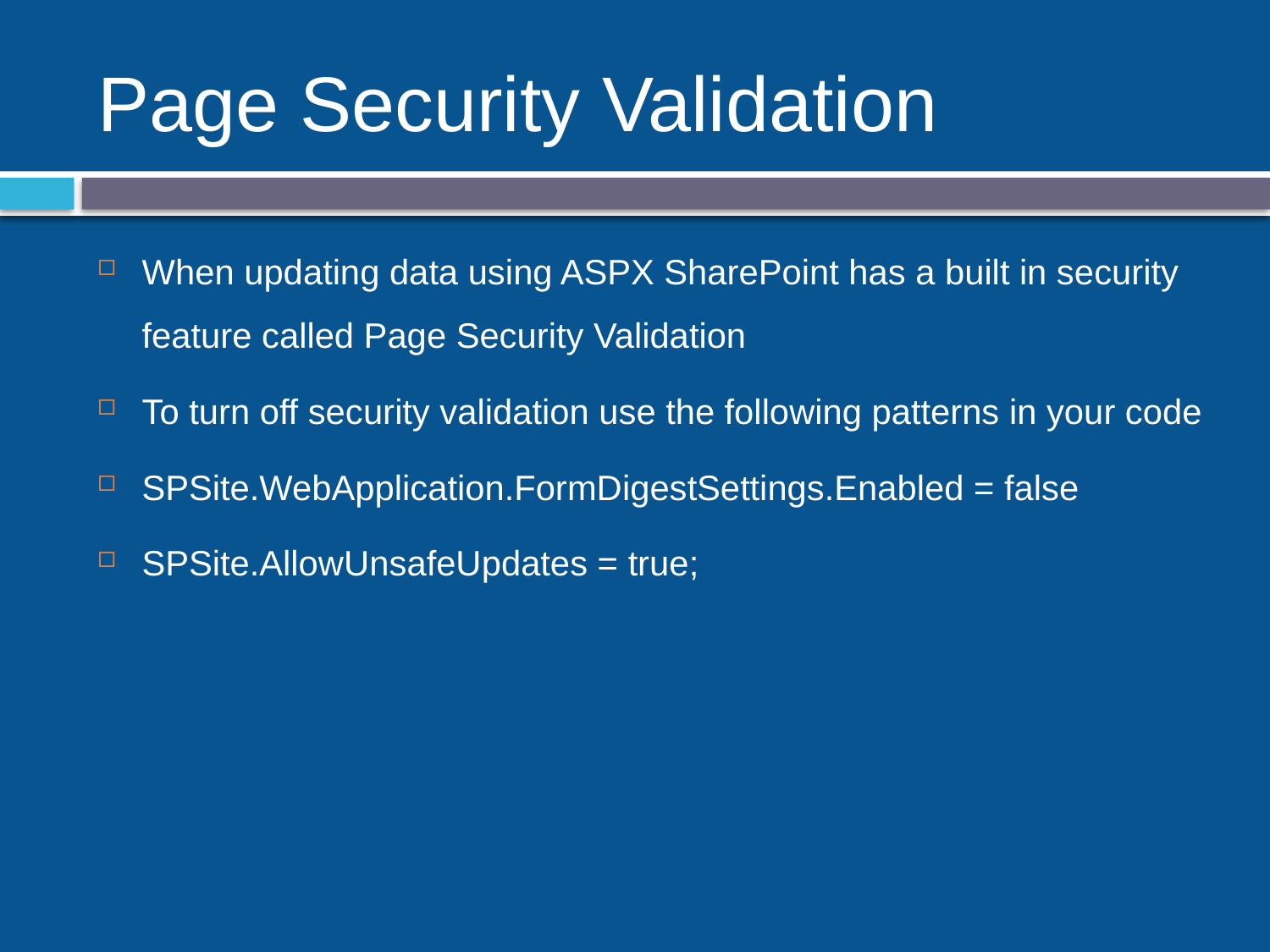

# Page Security Validation
When updating data using ASPX SharePoint has a built in security feature called Page Security Validation
To turn off security validation use the following patterns in your code
SPSite.WebApplication.FormDigestSettings.Enabled = false
SPSite.AllowUnsafeUpdates = true;